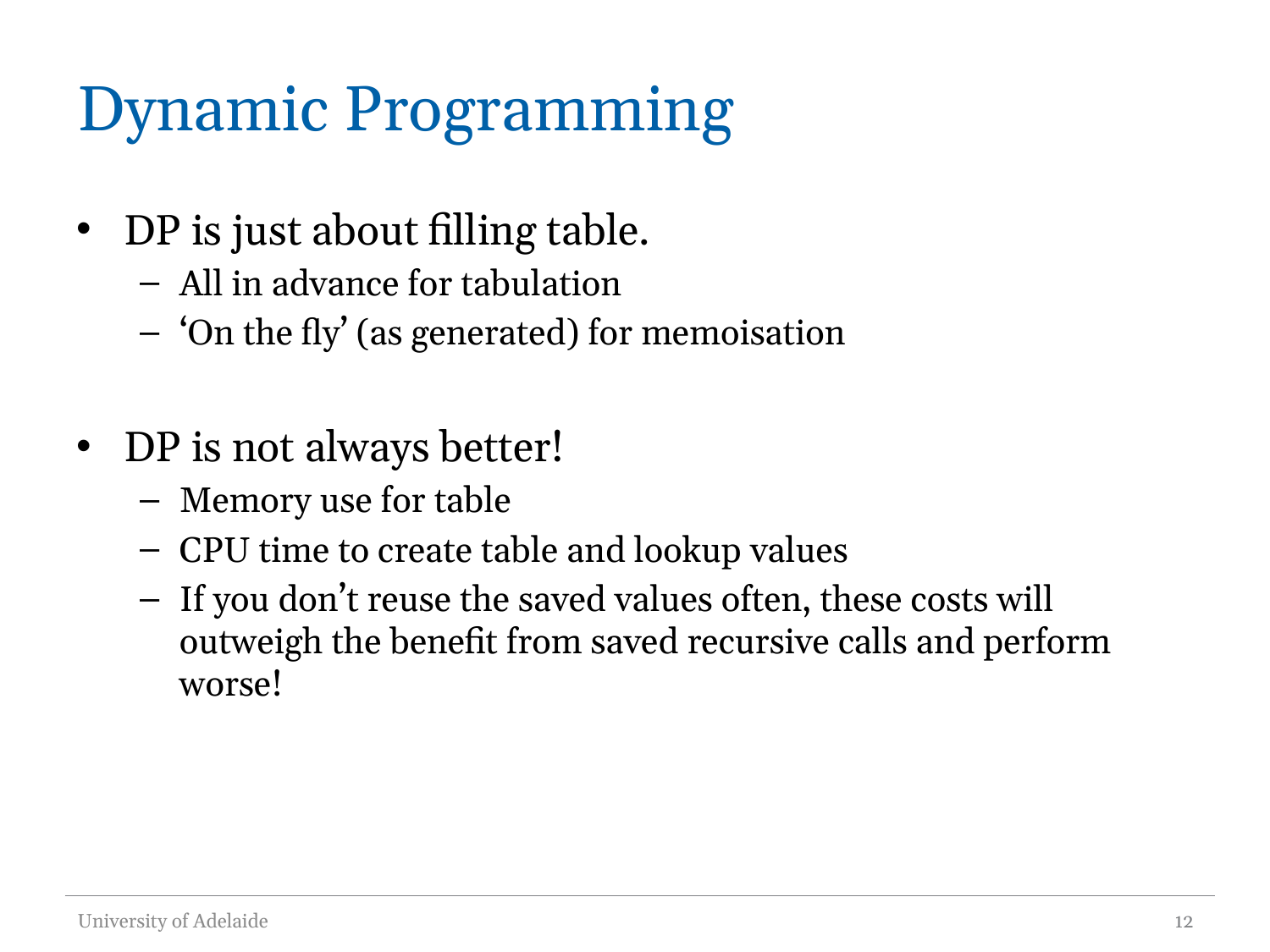

# Dynamic Programming
DP is just about filling table.
All in advance for tabulation
‘On the fly’ (as generated) for memoisation

DP is not always better!
Memory use for table
CPU time to create table and lookup values
If you don’t reuse the saved values often, these costs will outweigh the benefit from saved recursive calls and perform worse!

University of Adelaide
12